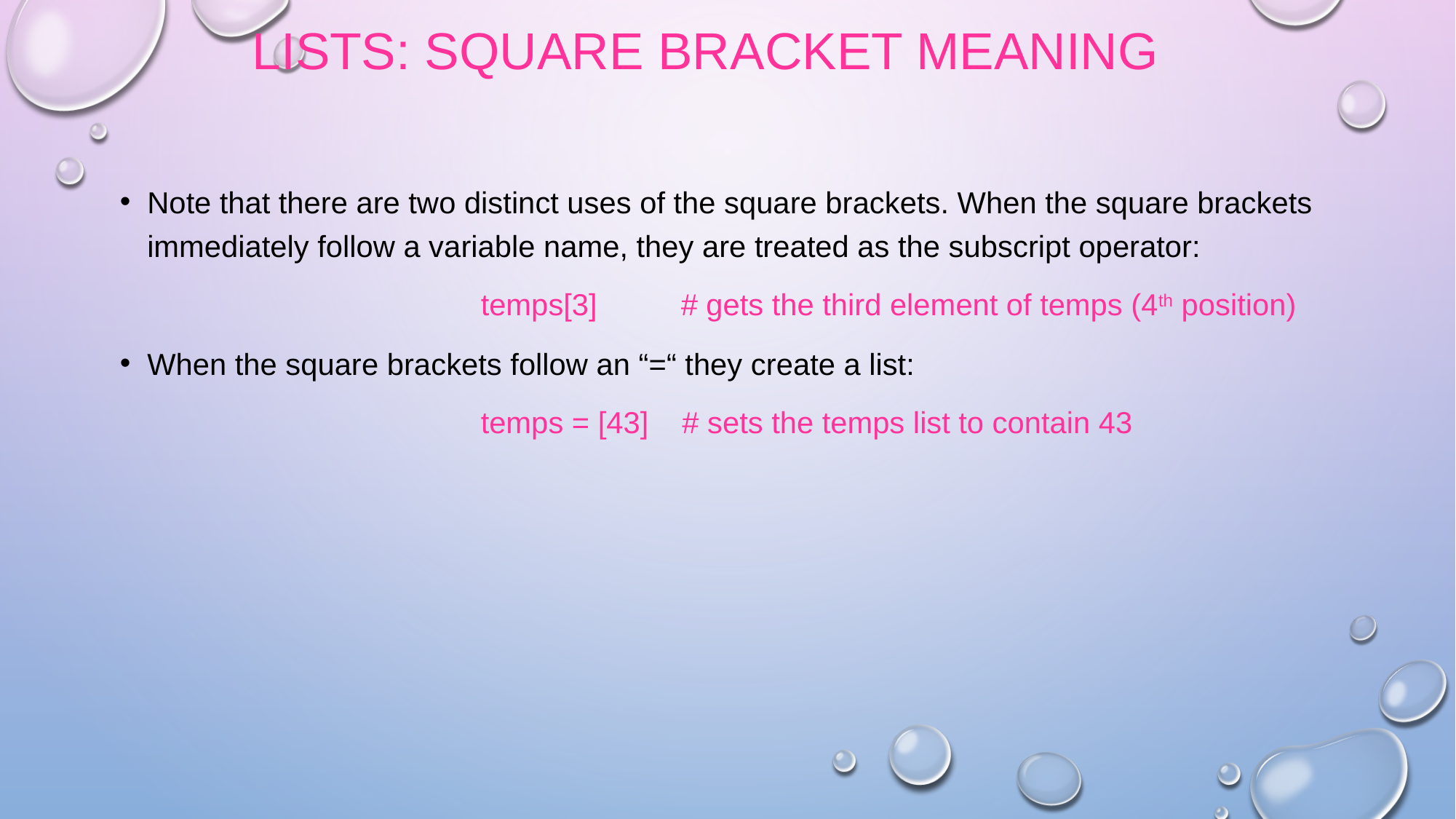

# Lists: square bracket meaning
Note that there are two distinct uses of the square brackets. When the square brackets immediately follow a variable name, they are treated as the subscript operator:
                      		    temps[3]          # gets the third element of temps (4th position)
When the square brackets follow an “=“ they create a list:
			    temps = [43]    # sets the temps list to contain 43